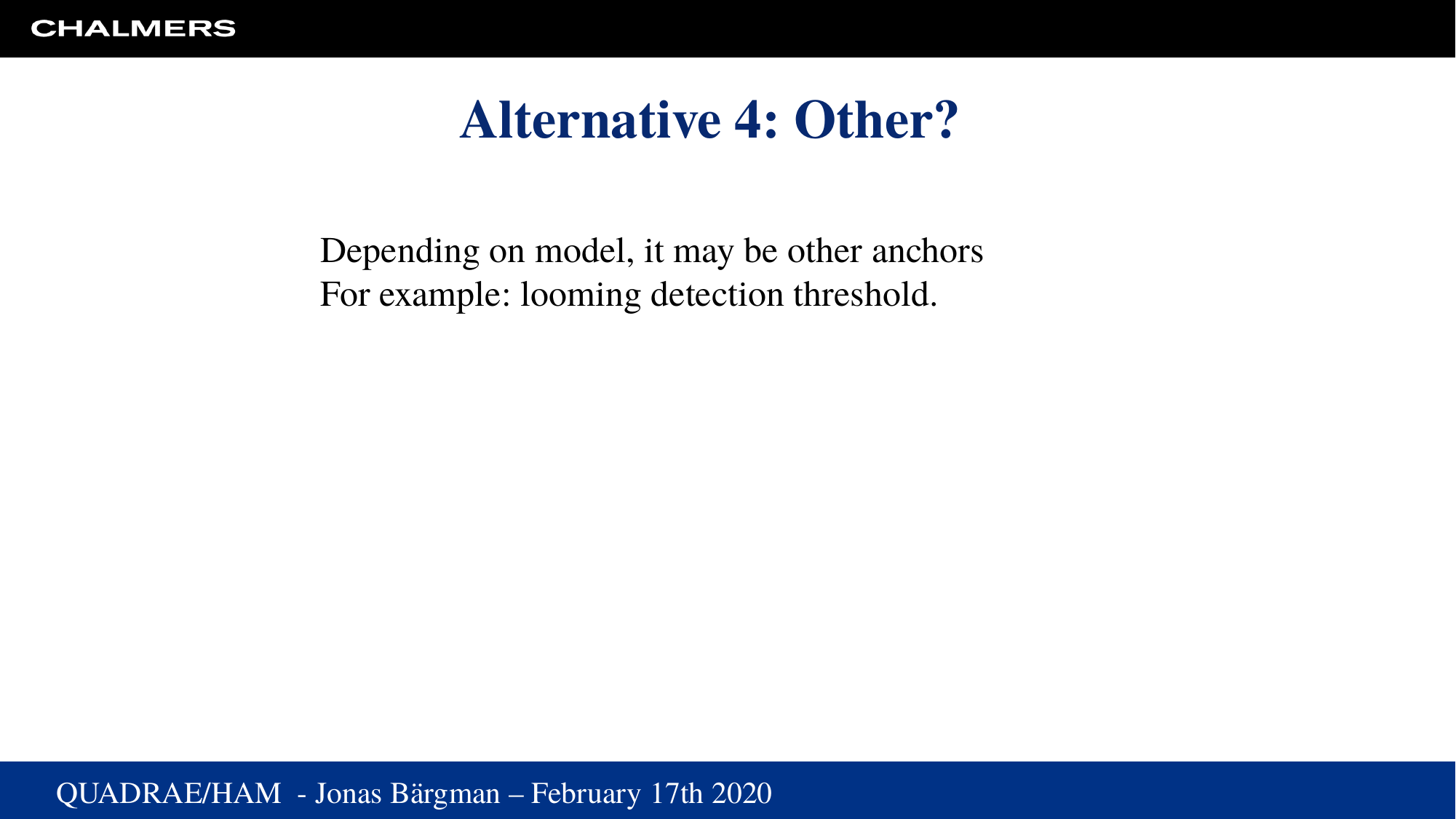

# Alternative 4: Other?
Depending on model, it may be other anchors
For example: looming detection threshold.